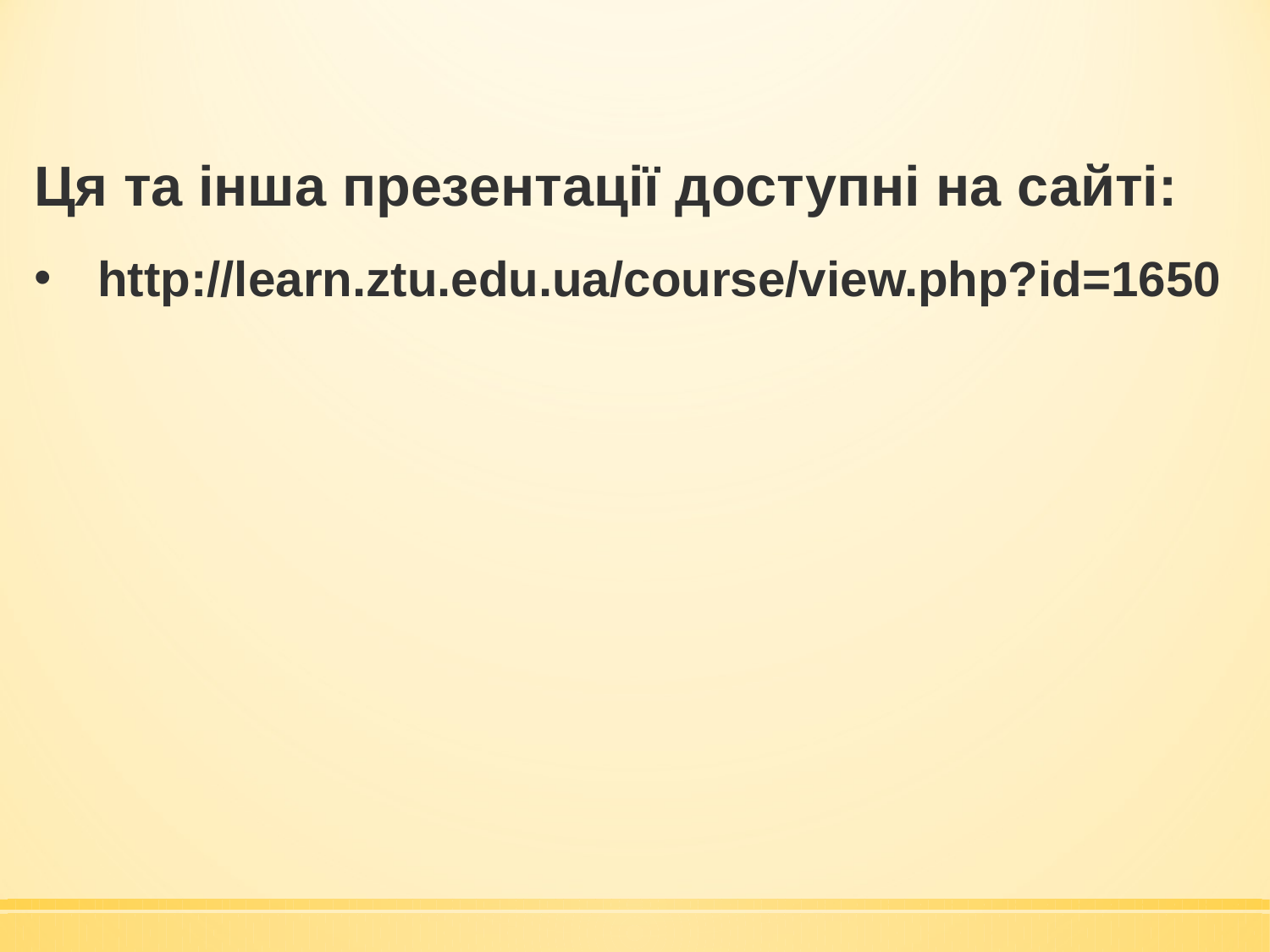

Ця та інша презентації доступні на сайті:
http://learn.ztu.edu.ua/course/view.php?id=1650